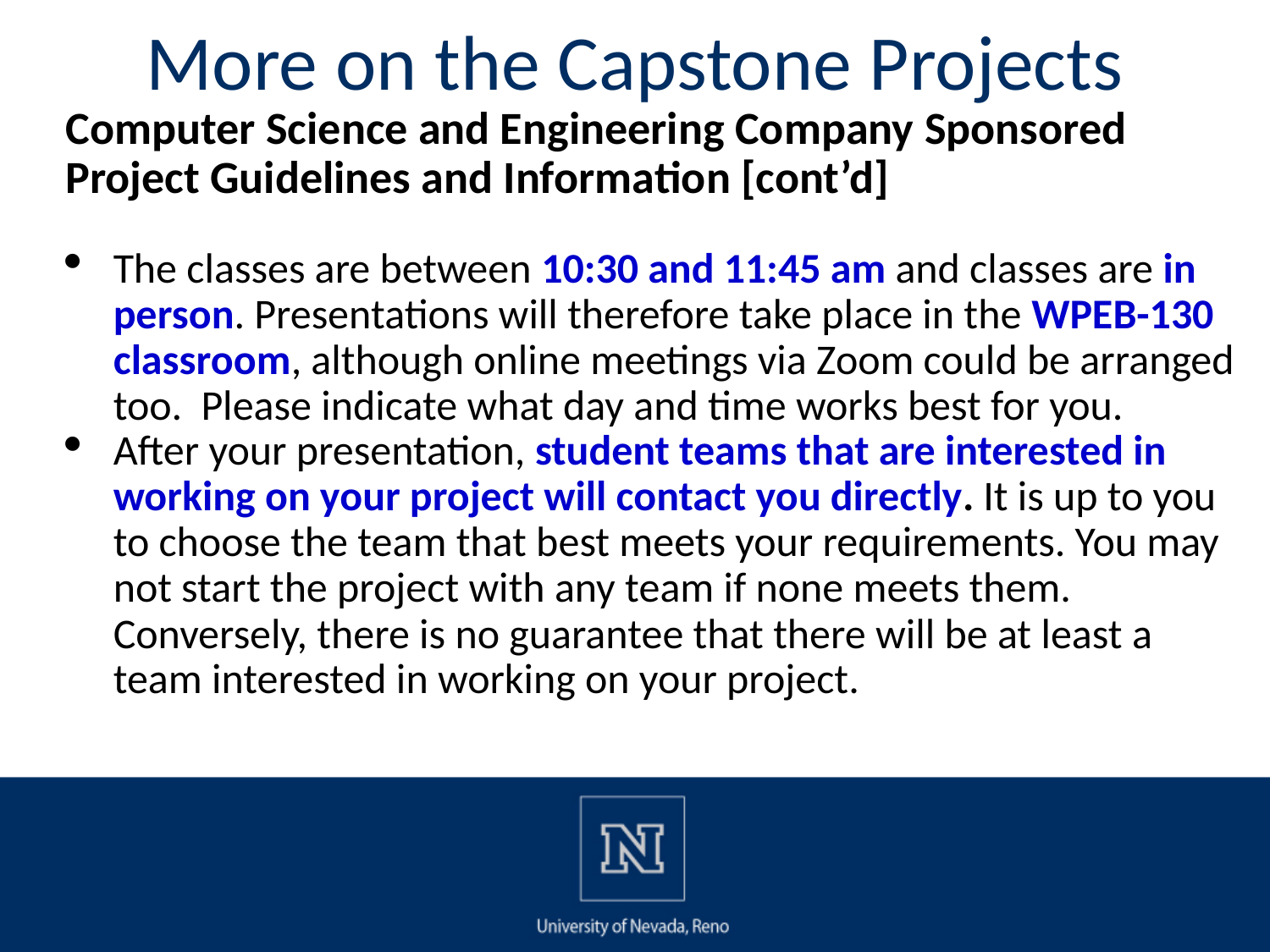

# More on the Capstone Projects
Computer Science and Engineering Company Sponsored Project Guidelines and Information [cont’d]

The classes are between 10:30 and 11:45 am and classes are in person. Presentations will therefore take place in the WPEB-130 classroom, although online meetings via Zoom could be arranged too.  Please indicate what day and time works best for you.
After your presentation, student teams that are interested in working on your project will contact you directly. It is up to you to choose the team that best meets your requirements. You may not start the project with any team if none meets them. Conversely, there is no guarantee that there will be at least a team interested in working on your project.
5